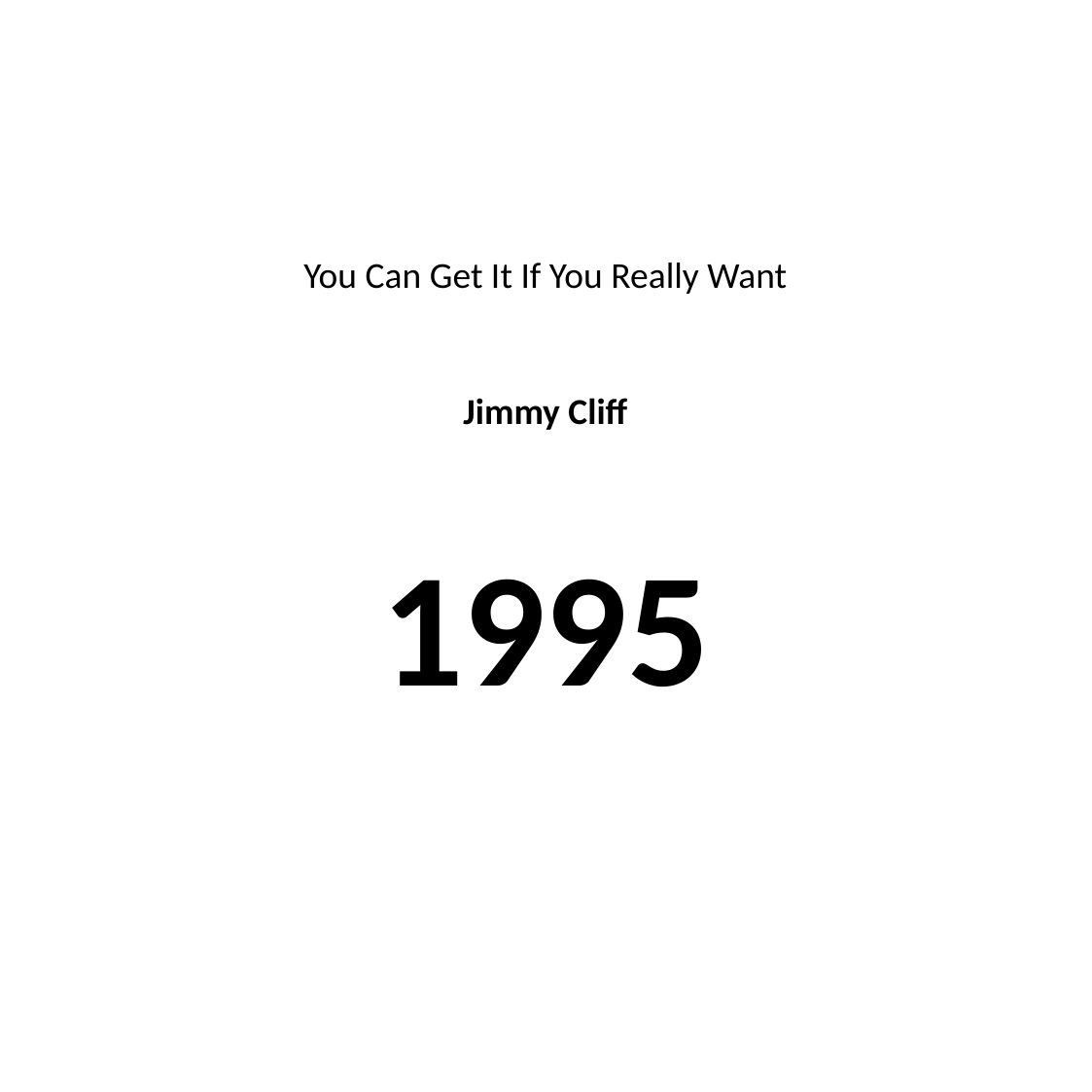

#

You Can Get It If You Really Want

Jimmy Cliff

1995